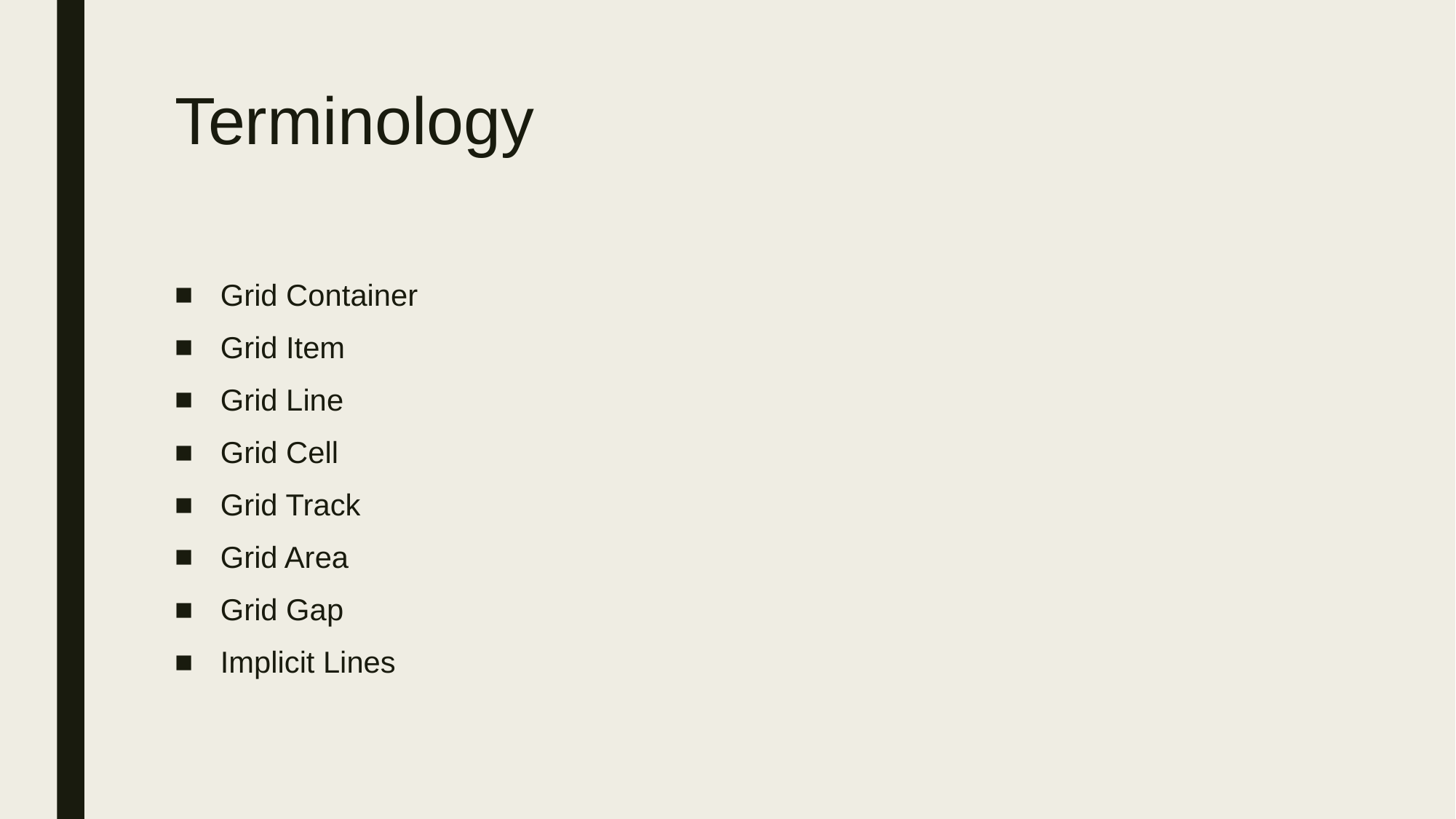

# Terminology
Grid Container
Grid Item
Grid Line
Grid Cell
Grid Track
Grid Area
Grid Gap
Implicit Lines